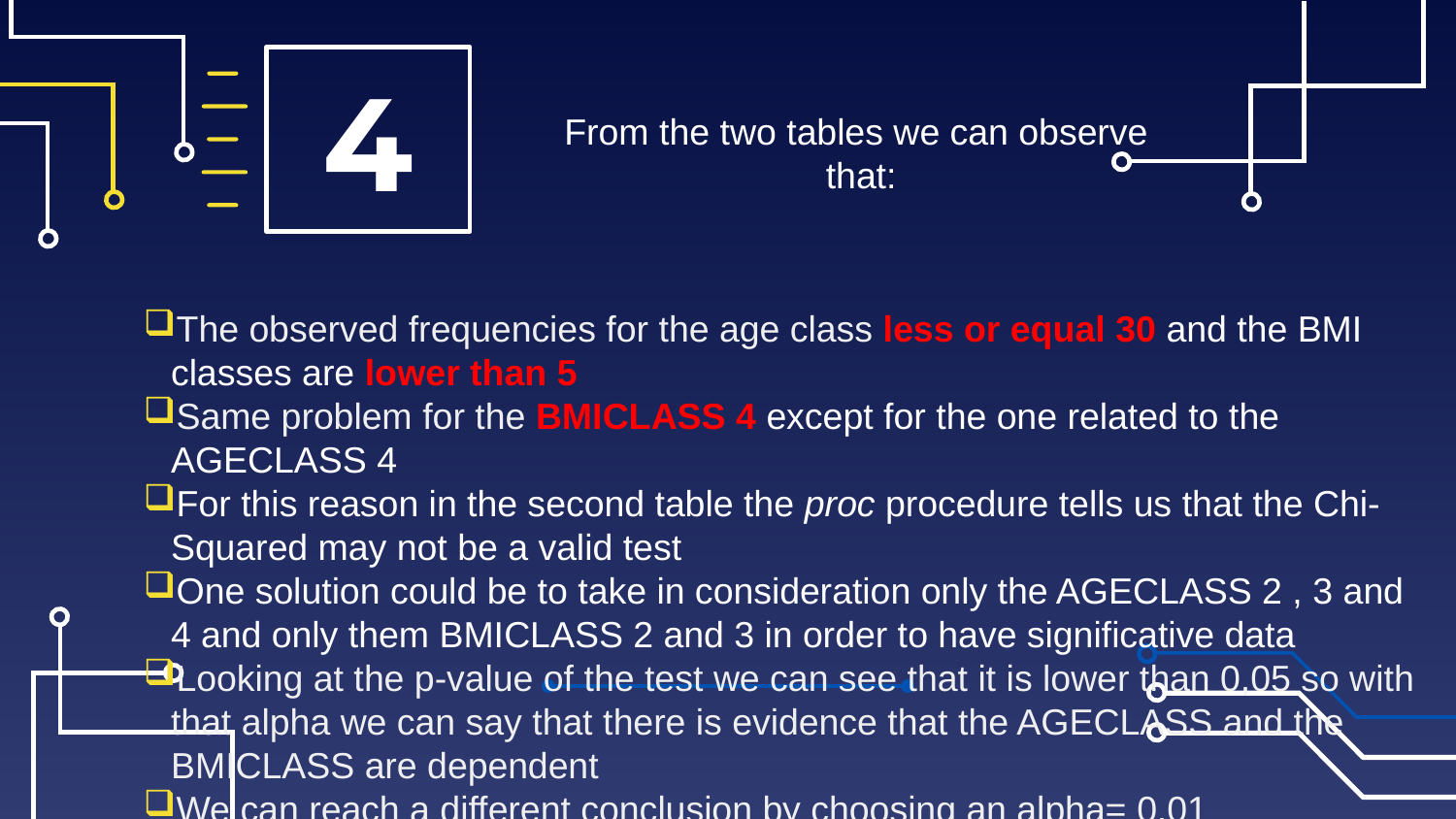

4

# From the two tables we can observe that:
The observed frequencies for the age class less or equal 30 and the BMI classes are lower than 5
Same problem for the BMICLASS 4 except for the one related to the AGECLASS 4
For this reason in the second table the proc procedure tells us that the Chi-Squared may not be a valid test
One solution could be to take in consideration only the AGECLASS 2 , 3 and 4 and only them BMICLASS 2 and 3 in order to have significative data
Looking at the p-value of the test we can see that it is lower than 0,05 so with that alpha we can say that there is evidence that the AGECLASS and the BMICLASS are dependent
We can reach a different conclusion by choosing an alpha= 0,01